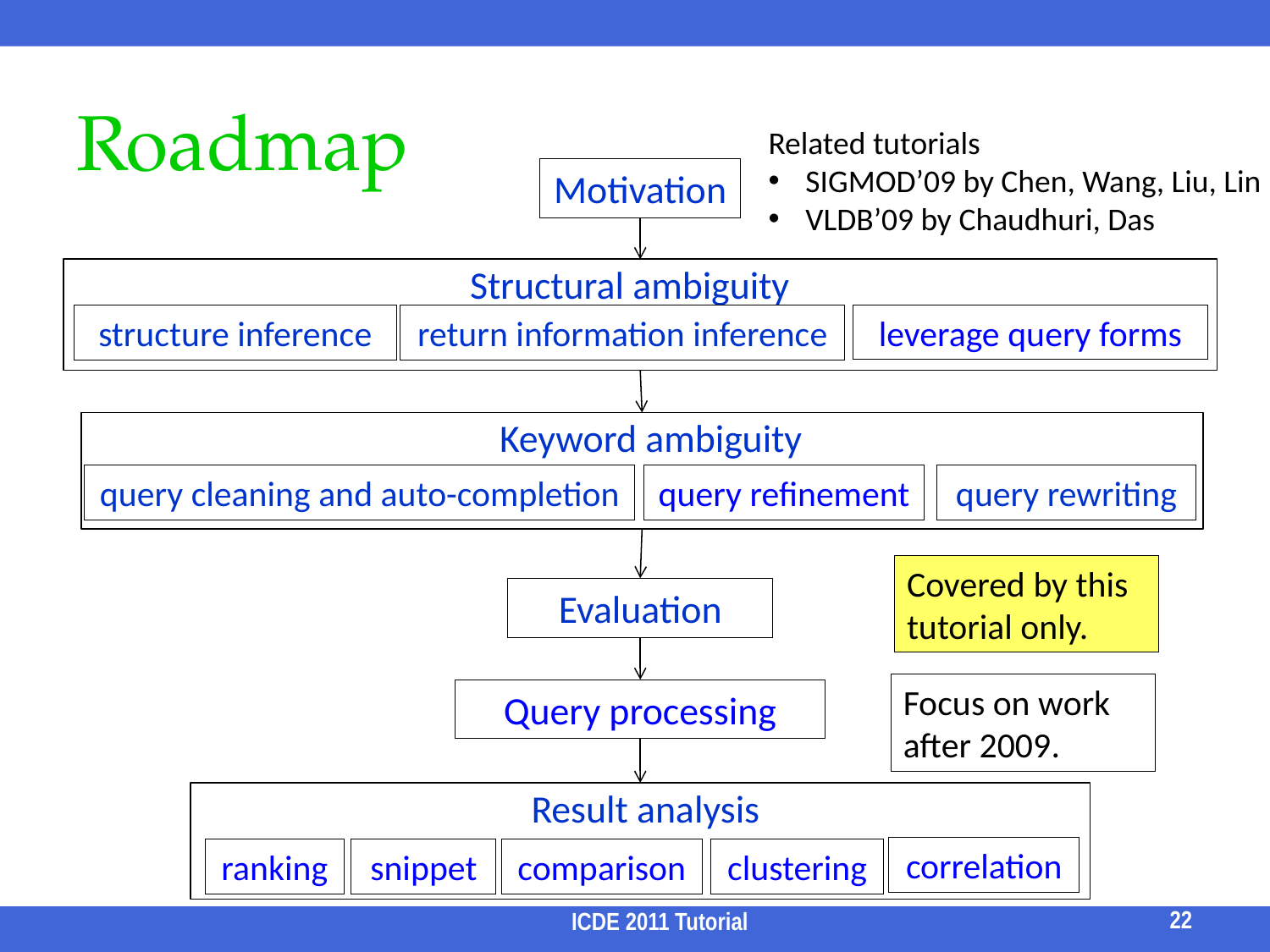

# Roadmap
Related tutorials
 SIGMOD’09 by Chen, Wang, Liu, Lin
 VLDB’09 by Chaudhuri, Das
Motivation
Structural ambiguity

leverage query forms
structure inference
return information inference
Keyword ambiguity

query cleaning and auto-completion
query refinement
query rewriting
Covered by this tutorial only.
Evaluation
Focus on work after 2009.
Query processing
Result analysis

correlation
ranking
snippet
comparison
clustering
22
ICDE 2011 Tutorial